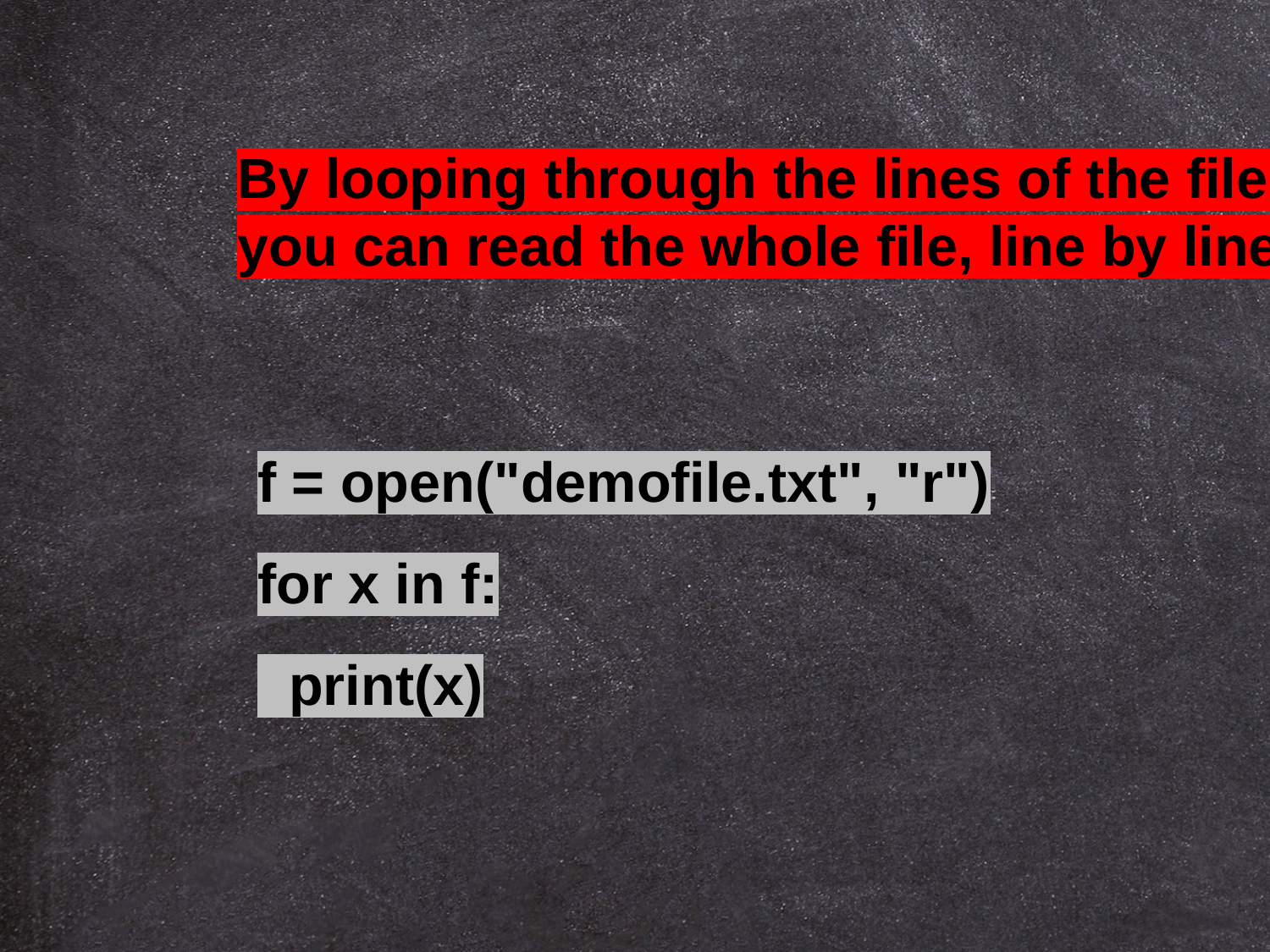

By looping through the lines of the file, you can read the whole file, line by line:

f = open("demofile.txt", "r")
for x in f:
  print(x)